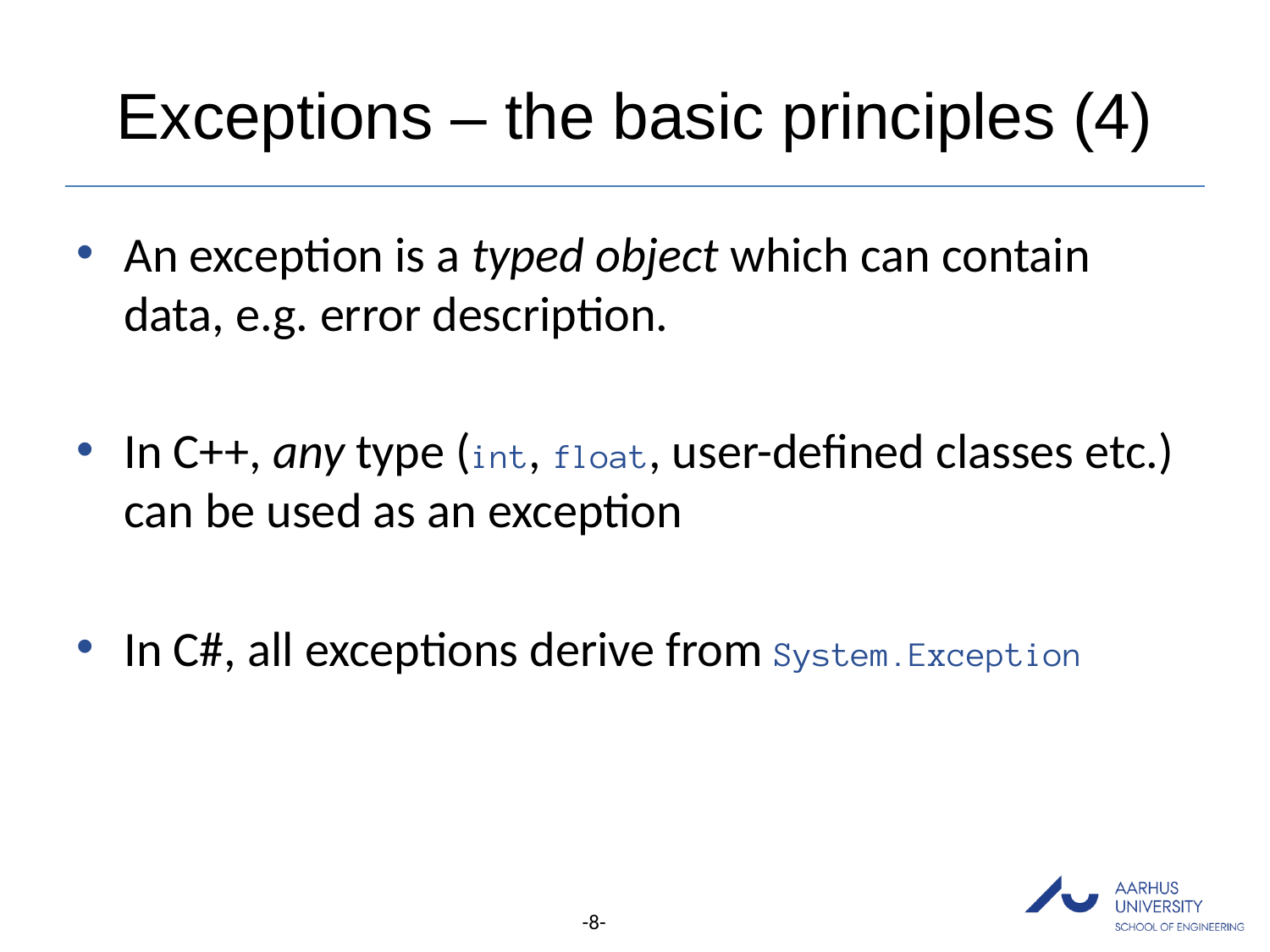

# Exceptions – the basic principles (4)
An exception is a typed object which can contain data, e.g. error description.

In C++, any type (int, float, user-defined classes etc.) can be used as an exception

In C#, all exceptions derive from System.Exception